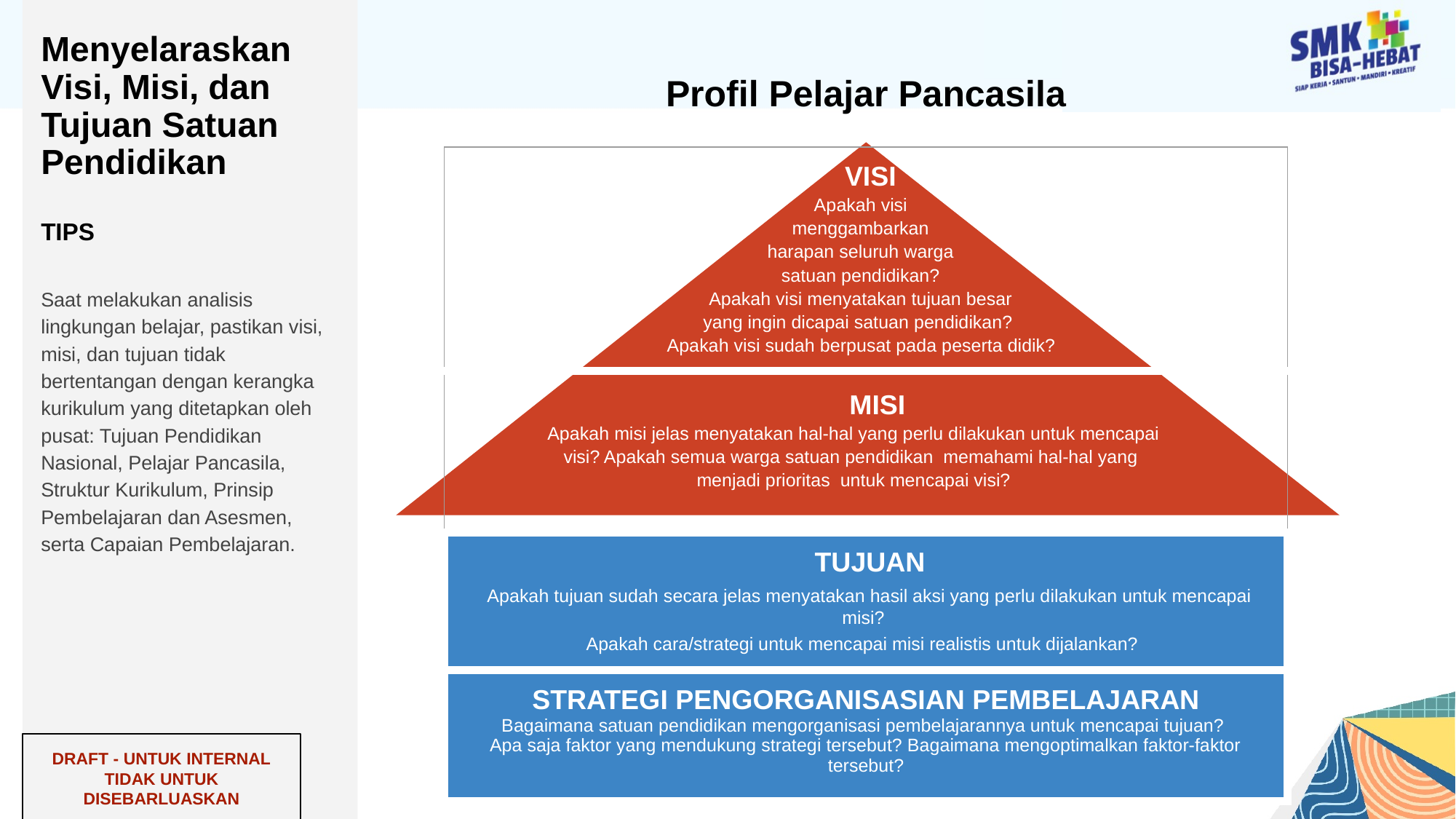

Profil Pelajar Pancasila

| VISI Apakah visi menggambarkan harapan seluruh warga satuan pendidikan? Apakah visi menyatakan tujuan besar yang ingin dicapai satuan pendidikan? Apakah visi sudah berpusat pada peserta didik? |  |  |
| --- | --- | --- |
| MISI Apakah misi jelas menyatakan hal-hal yang perlu dilakukan untuk mencapai visi? Apakah semua warga satuan pendidikan memahami hal-hal yang menjadi prioritas untuk mencapai visi? |  |  |
| TUJUAN Apakah tujuan sudah secara jelas menyatakan hasil aksi yang perlu dilakukan untuk mencapai misi? Apakah cara/strategi untuk mencapai misi realistis untuk dijalankan? |  |  |
| STRATEGI PENGORGANISASIAN PEMBELAJARAN Bagaimana satuan pendidikan mengorganisasi pembelajarannya untuk mencapai tujuan? Apa saja faktor yang mendukung strategi tersebut? Bagaimana mengoptimalkan faktor-faktor tersebut? |  |  |
# Menyelaraskan Visi, Misi, dan Tujuan Satuan Pendidikan

TIPS

Saat melakukan analisis lingkungan belajar, pastikan visi, misi, dan tujuan tidak bertentangan dengan kerangka kurikulum yang ditetapkan oleh pusat: Tujuan Pendidikan Nasional, Pelajar Pancasila, Struktur Kurikulum, Prinsip Pembelajaran dan Asesmen, serta Capaian Pembelajaran.
DRAFT - UNTUK INTERNAL
TIDAK UNTUK DISEBARLUASKAN
26